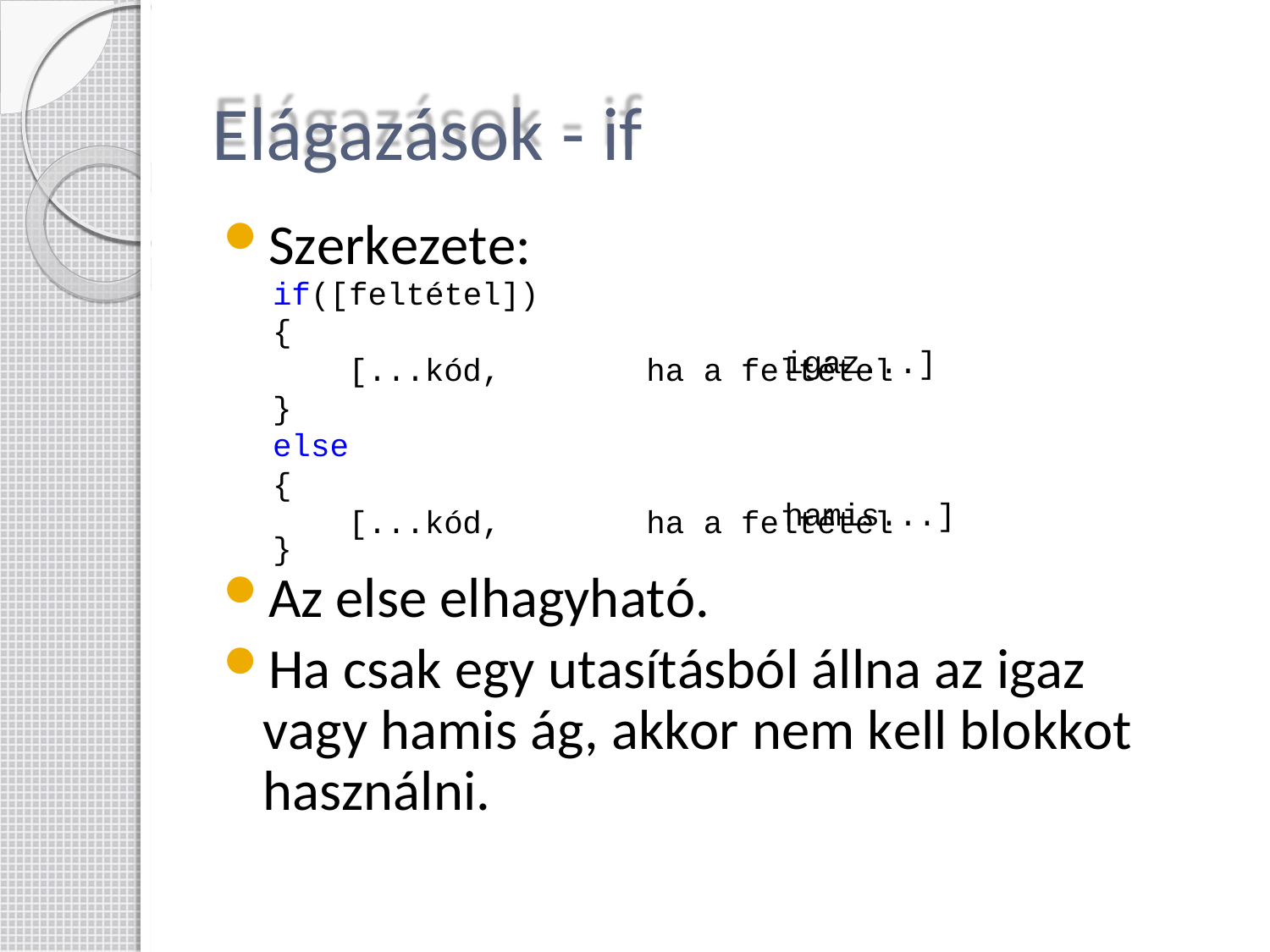

# Elágazások - if
Szerkezete:
if([feltétel])
{
[...kód,	ha a	feltétel
}
else
{
[...kód,	ha a	feltétel
igaz...]
hamis...]
}
Az else elhagyható.
Ha csak egy utasításból állna az igaz vagy hamis ág, akkor nem kell blokkot használni.